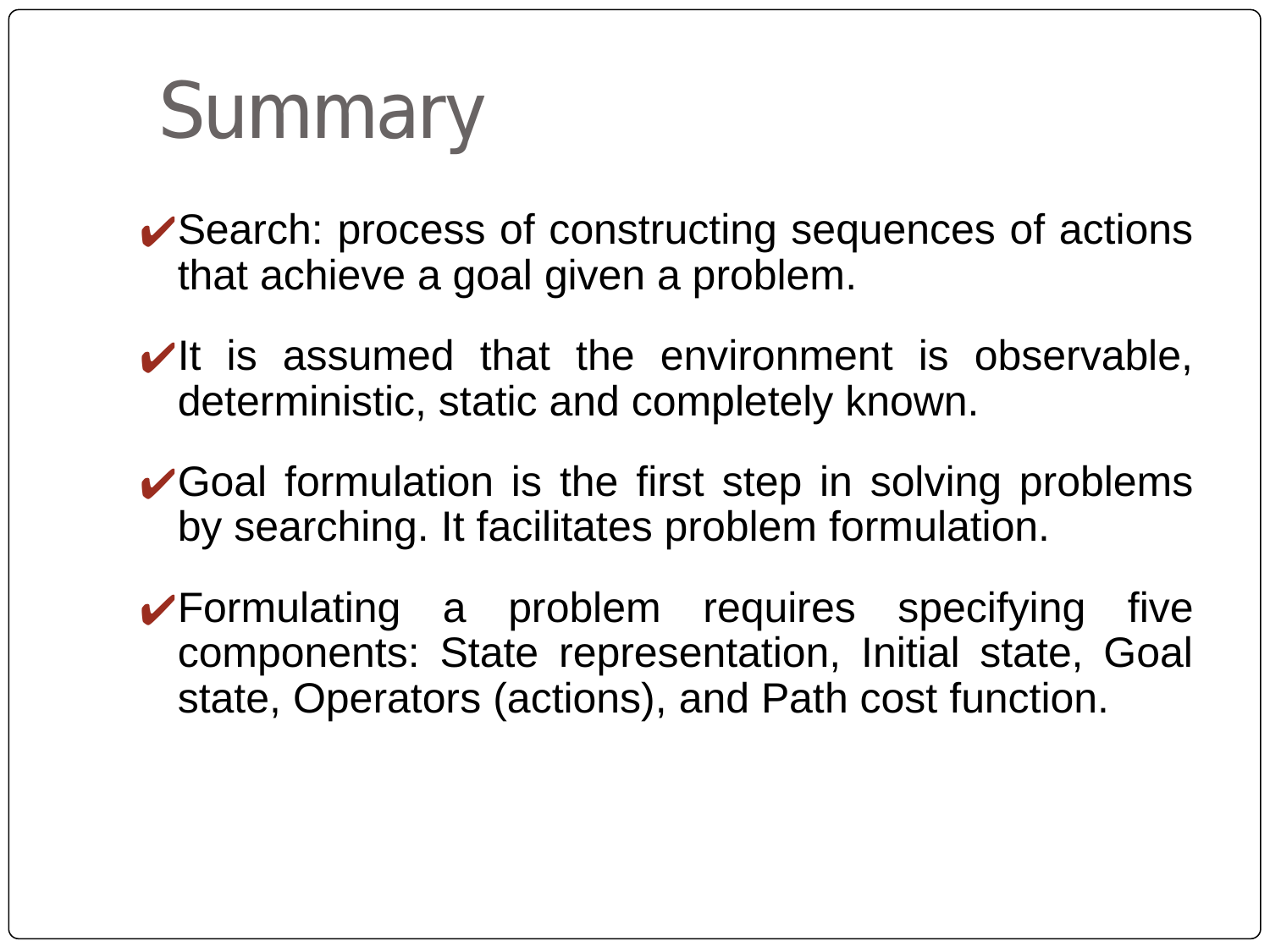

Summary
Search: process of constructing sequences of actions that achieve a goal given a problem.

It is assumed that the environment is observable, deterministic, static and completely known.

Goal formulation is the first step in solving problems by searching. It facilitates problem formulation.

Formulating a problem requires specifying five components: State representation, Initial state, Goal state, Operators (actions), and Path cost function.
55